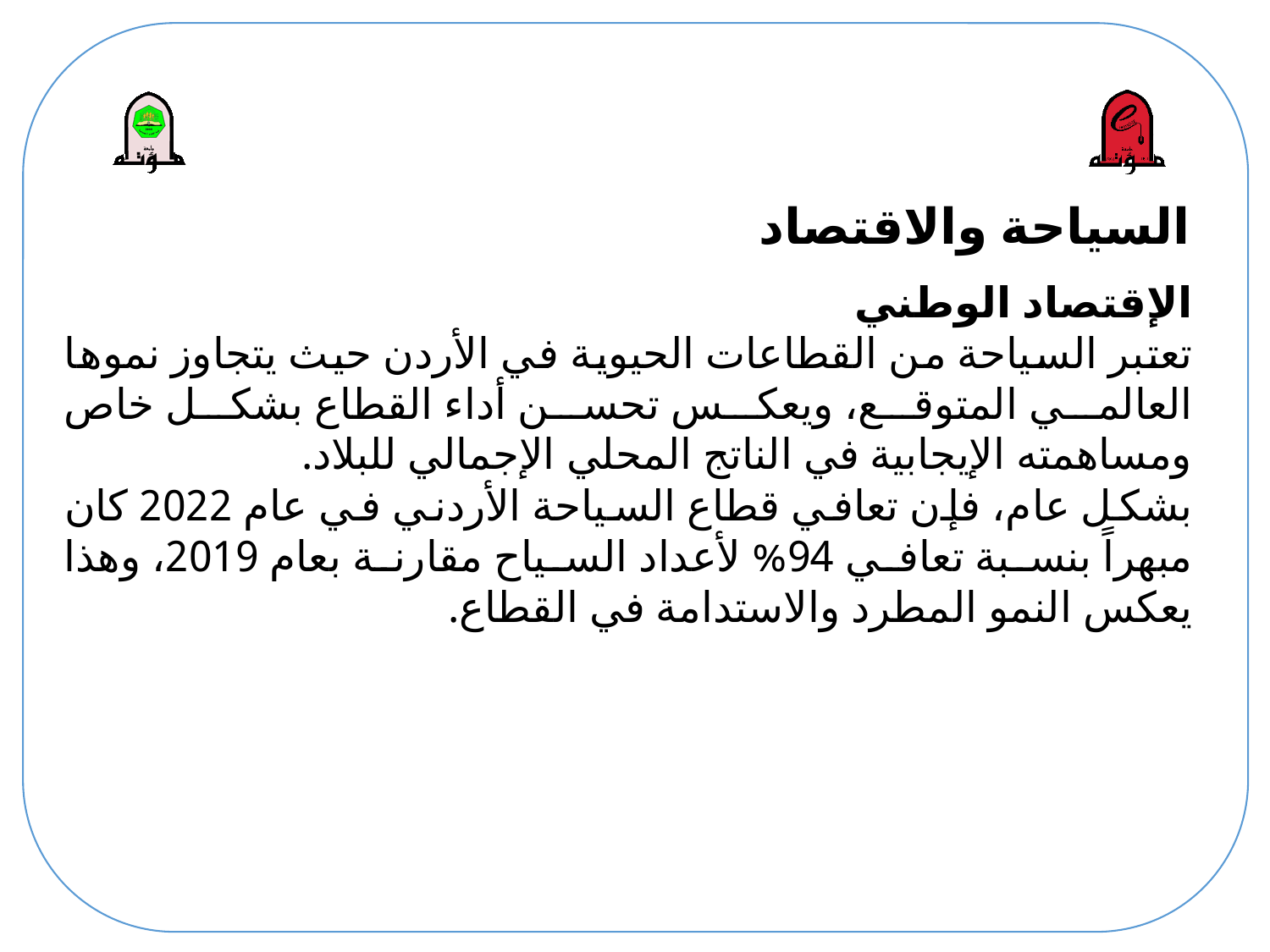

# السياحة والاقتصاد
الإقتصاد الوطني
تعتبر السياحة من القطاعات الحيوية في الأردن حيث يتجاوز نموها العالمي المتوقع، ويعكس تحسن أداء القطاع بشكل خاص ومساهمته الإيجابية في الناتج المحلي الإجمالي للبلاد.
​بشكل عام، فإن تعافي قطاع السياحة الأردني في عام 2022 كان مبهراً بنسبة تعافي 94% لأعداد السياح مقارنة بعام 2019، وهذا يعكس النمو المطرد والاستدامة في القطاع.